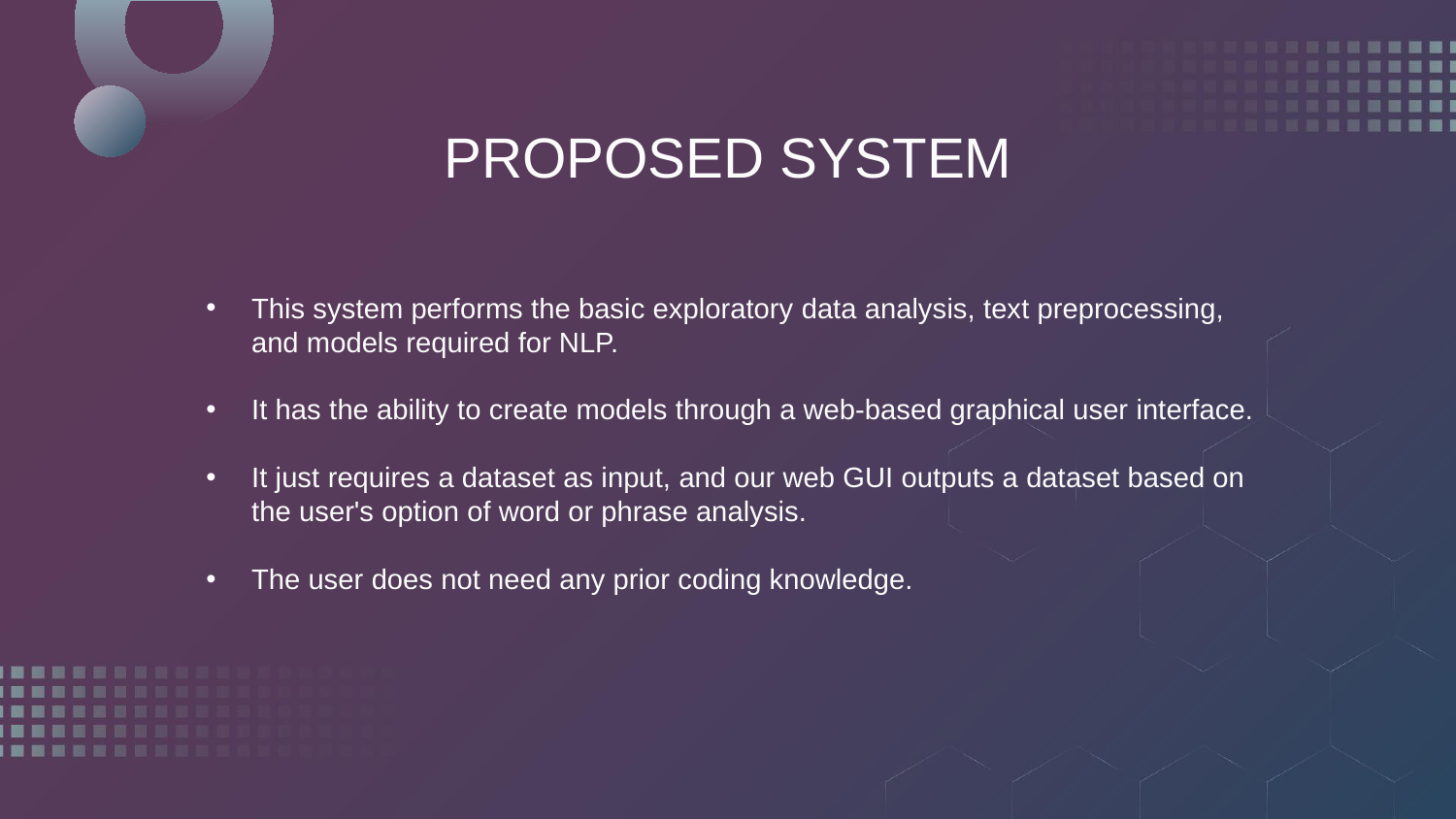

# PROPOSED SYSTEM
This system performs the basic exploratory data analysis, text preprocessing, and models required for NLP.

It has the ability to create models through a web-based graphical user interface.

It just requires a dataset as input, and our web GUI outputs a dataset based on the user's option of word or phrase analysis.

The user does not need any prior coding knowledge.